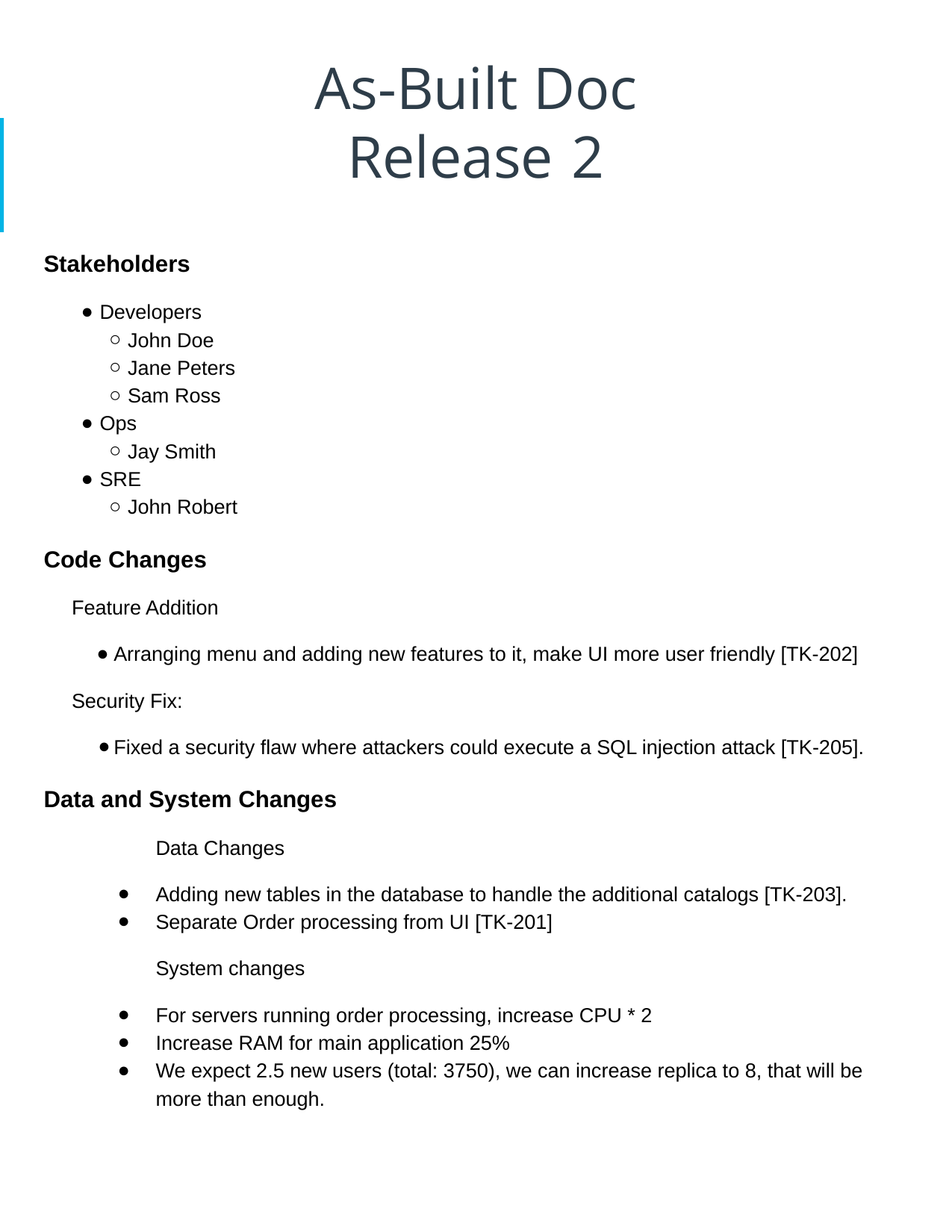

# As-Built Doc Release 	2

Stakeholders
Developers
John Doe
Jane Peters
Sam Ross
Ops
Jay Smith
SRE
John Robert
Code Changes
Feature Addition
Arranging menu and adding new features to it, make UI more user friendly [TK-202]
Security Fix:
Fixed a security flaw where attackers could execute a SQL injection attack [TK-205].
Data and System Changes
	Data Changes
Adding new tables in the database to handle the additional catalogs [TK-203].
Separate Order processing from UI [TK-201]
	System changes
For servers running order processing, increase CPU * 2
Increase RAM for main application 25%
We expect 2.5 new users (total: 3750), we can increase replica to 8, that will be more than enough.